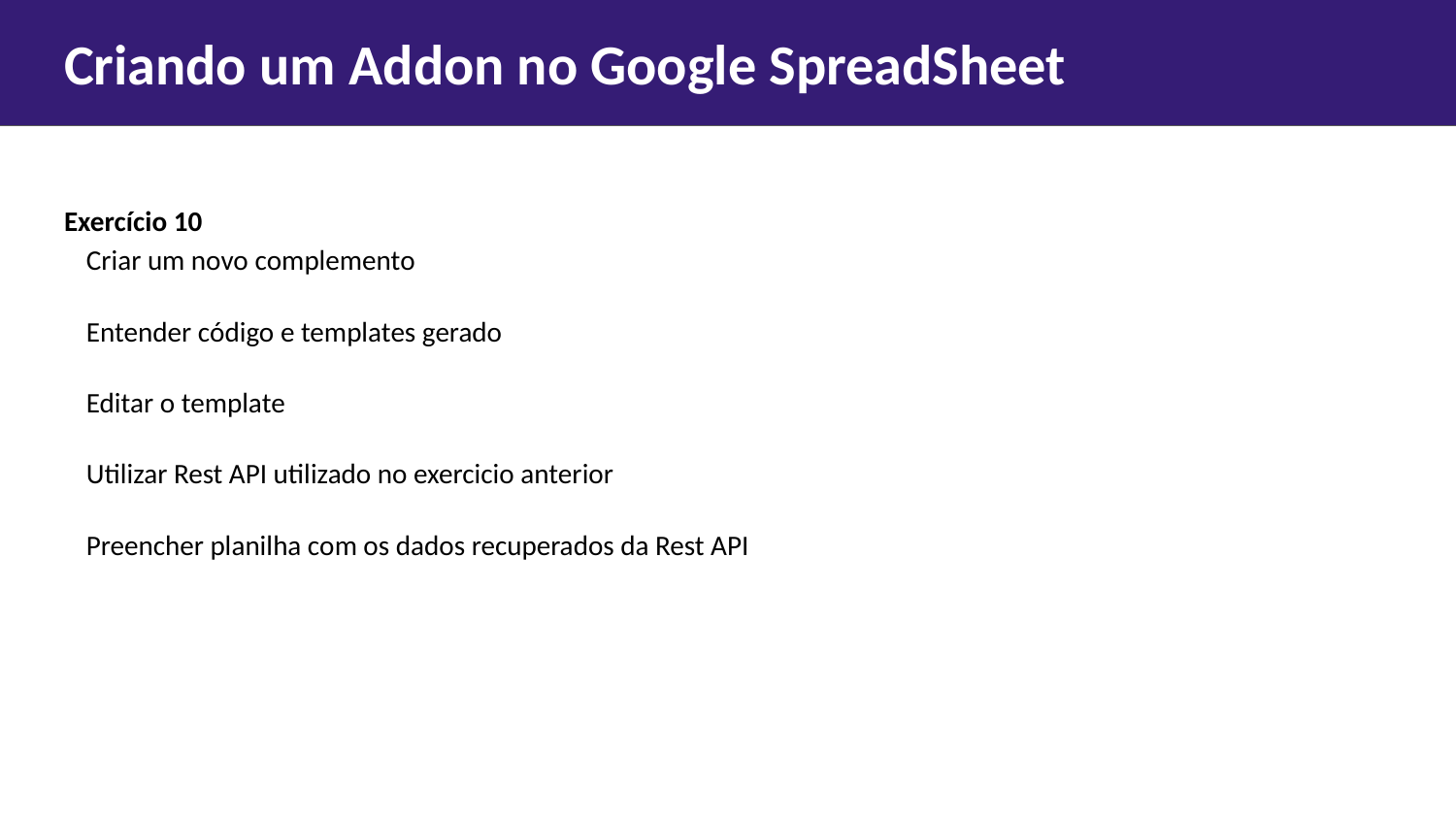

# Criando um Addon no Google SpreadSheet

Exercício 10
Criar um novo complemento
Entender código e templates gerado
Editar o template
Utilizar Rest API utilizado no exercicio anterior
Preencher planilha com os dados recuperados da Rest API